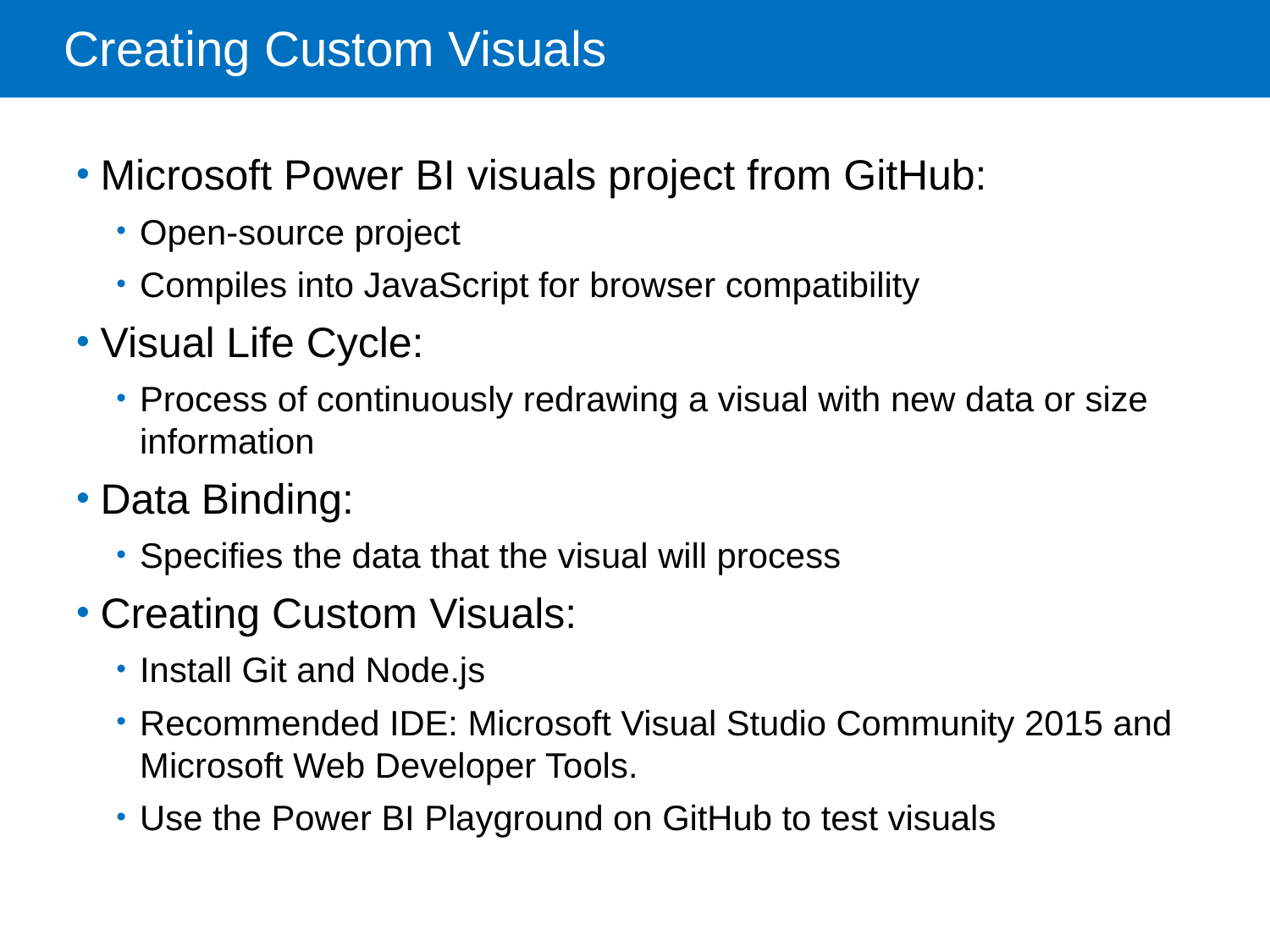

# Creating Custom Visuals
Microsoft Power BI visuals project from GitHub:
Open-source project
Compiles into JavaScript for browser compatibility
Visual Life Cycle:
Process of continuously redrawing a visual with new data or size information
Data Binding:
Specifies the data that the visual will process
Creating Custom Visuals:
Install Git and Node.js
Recommended IDE: Microsoft Visual Studio Community 2015 and Microsoft Web Developer Tools.
Use the Power BI Playground on GitHub to test visuals